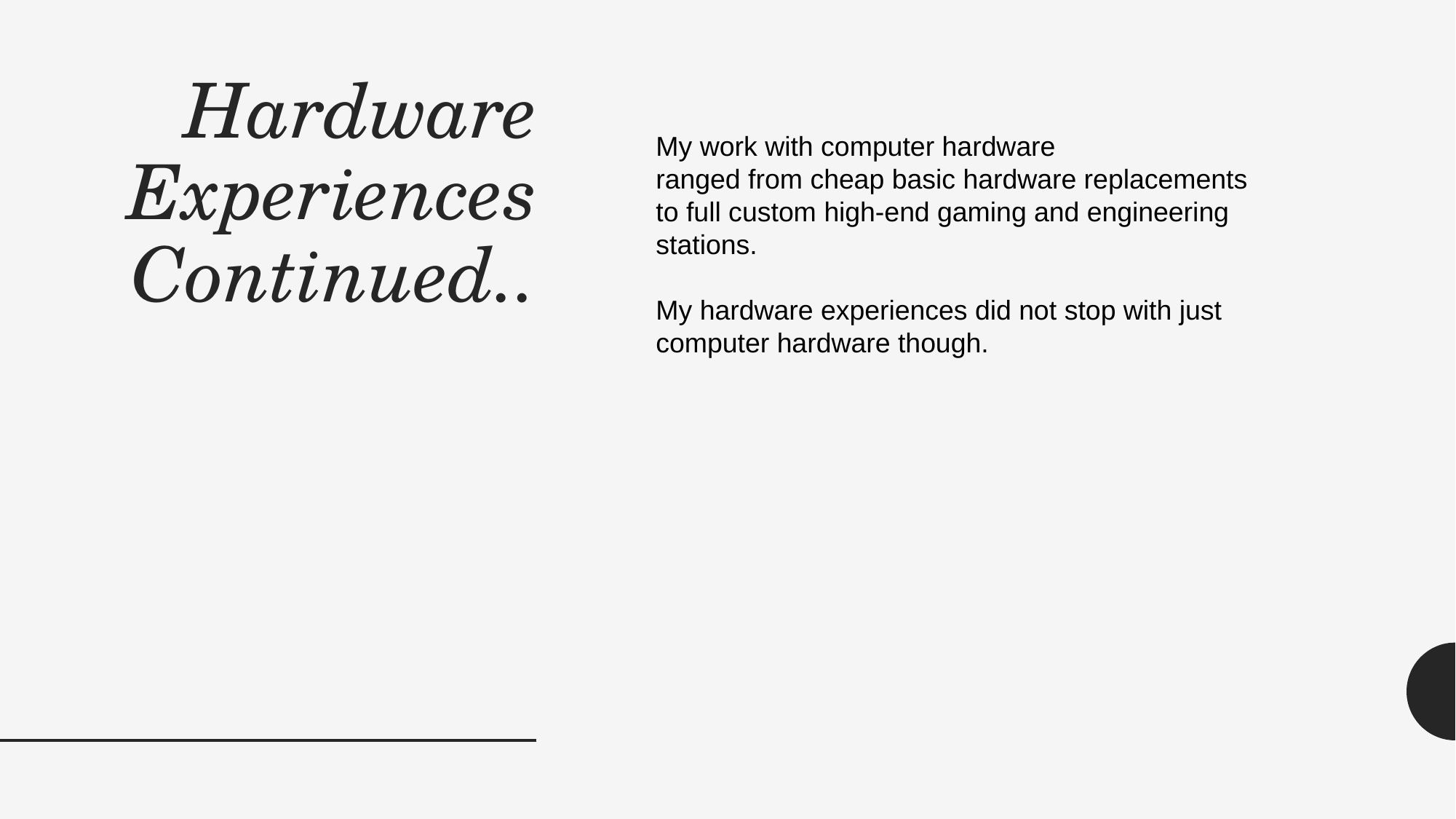

# Hardware Experiences Continued..
My work with computer hardware
ranged from cheap basic hardware replacements
to full custom high-end gaming and engineering
stations.

My hardware experiences did not stop with just
computer hardware though.